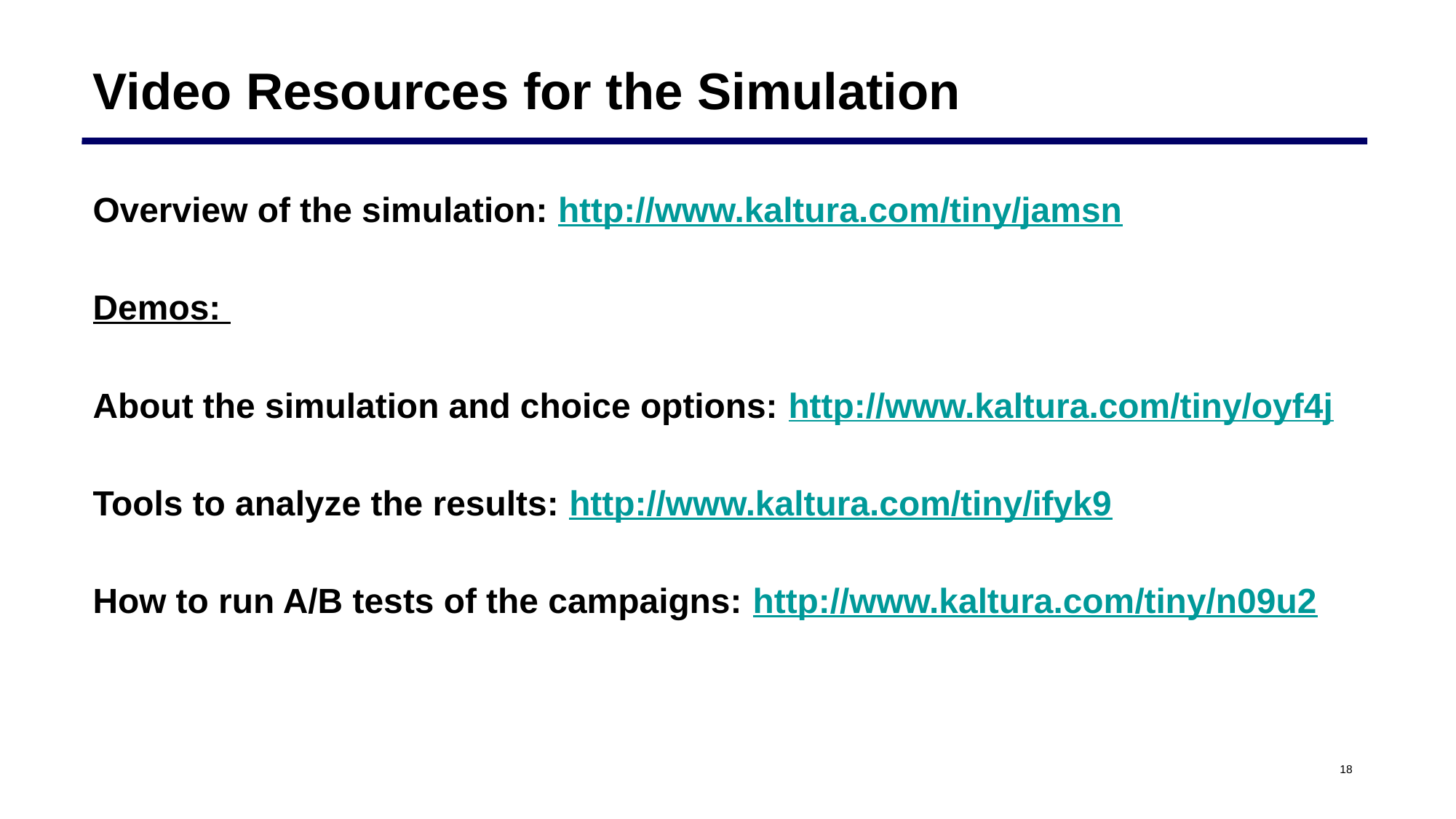

# Video Resources for the Simulation
Overview of the simulation: http://www.kaltura.com/tiny/jamsn

Demos:

About the simulation and choice options: http://www.kaltura.com/tiny/oyf4j

Tools to analyze the results: http://www.kaltura.com/tiny/ifyk9

How to run A/B tests of the campaigns: http://www.kaltura.com/tiny/n09u2